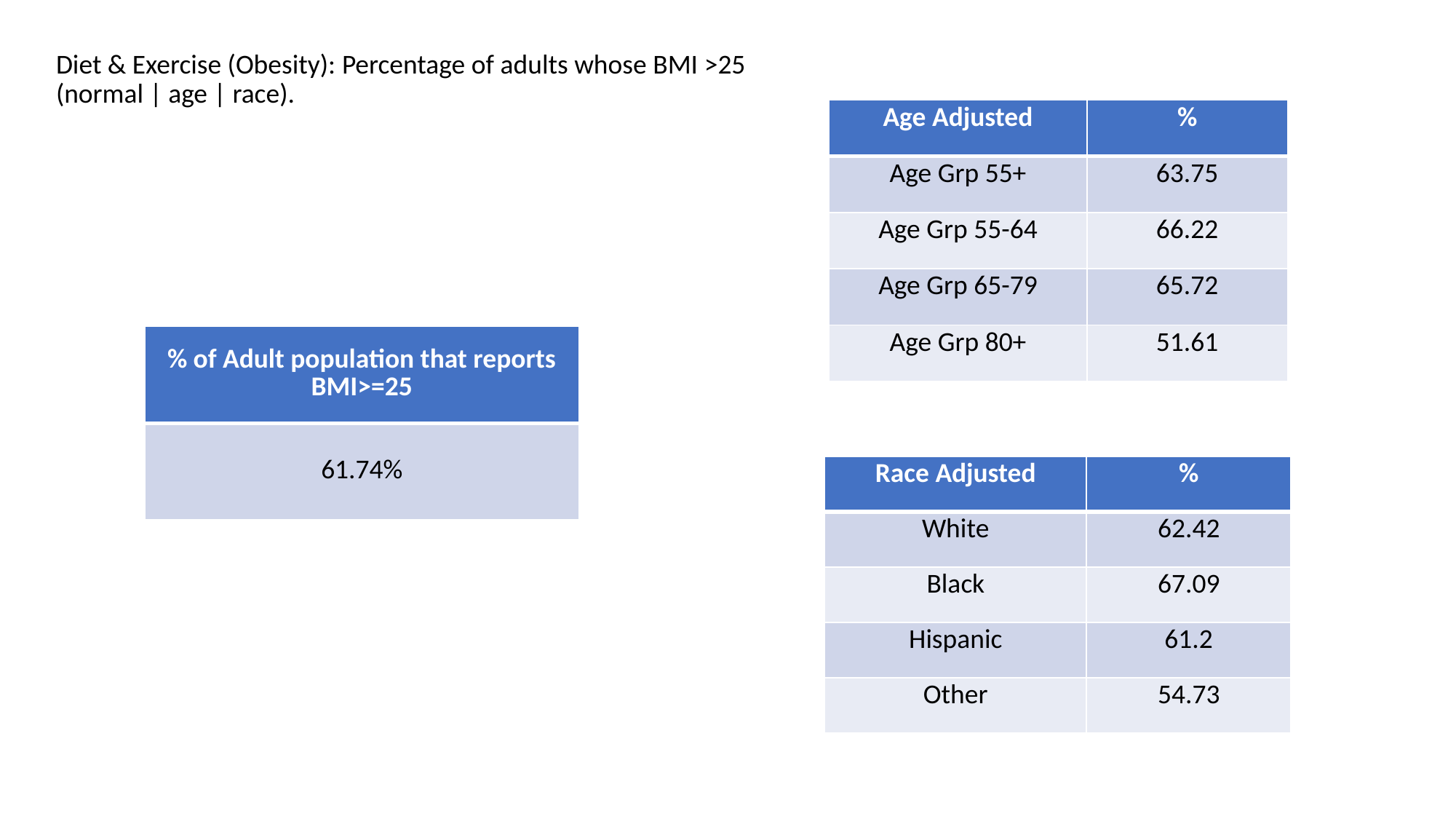

# Diet & Exercise (Obesity): Percentage of adults whose BMI >25 (normal | age | race).
| Age Adjusted | % |
| --- | --- |
| Age Grp 55+ | 63.75 |
| Age Grp 55-64 | 66.22 |
| Age Grp 65-79 | 65.72 |
| Age Grp 80+ | 51.61 |
| % of Adult population that reports BMI>=25 |
| --- |
| 61.74% |
| Race Adjusted | % |
| --- | --- |
| White | 62.42 |
| Black | 67.09 |
| Hispanic | 61.2 |
| Other | 54.73 |